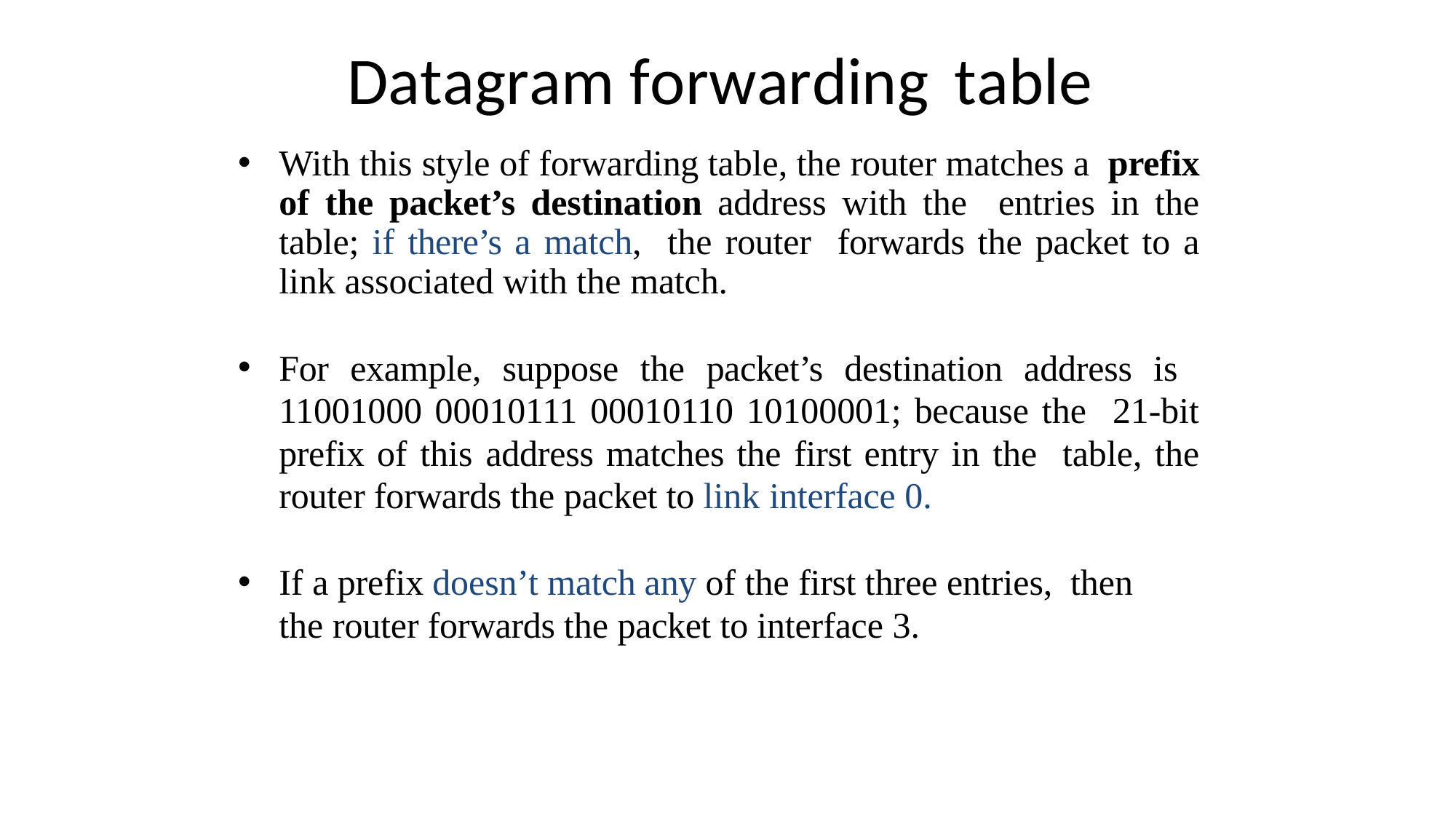

# Datagram forwarding	table
With this style of forwarding table, the router matches a  prefix of the packet’s destination address with the  entries in the table; if there’s a match,  the router  forwards the packet to a link associated with the match.

For example, suppose the packet’s destination address is  11001000 00010111 00010110 10100001; because the  21-bit prefix of this address matches the first entry in the  table, the router forwards the packet to link interface 0.

If a prefix doesn’t match any of the first three entries,  then the router forwards the packet to interface 3.